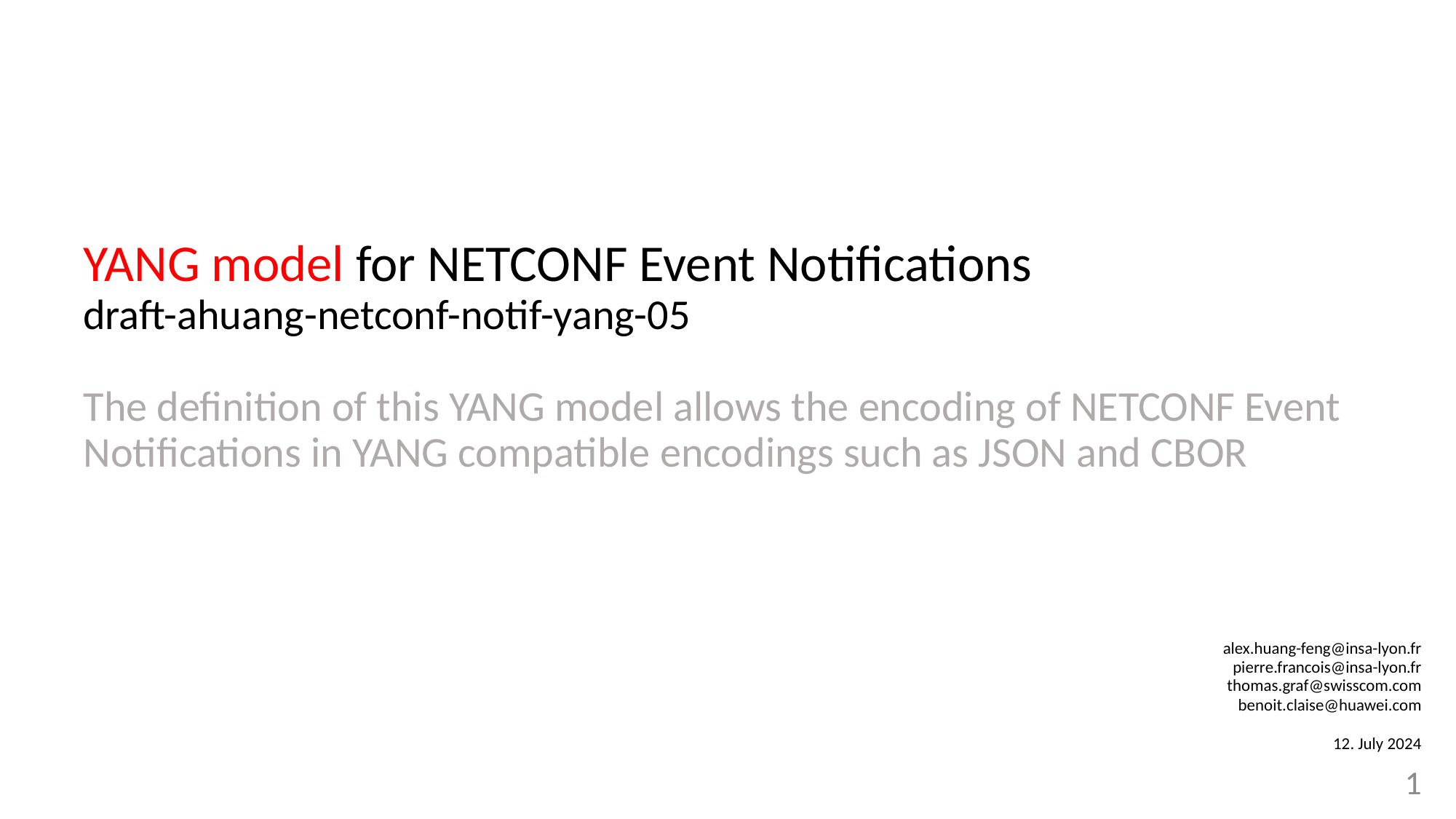

YANG model for NETCONF Event Notifications
draft-ahuang-netconf-notif-yang-05

The definition of this YANG model allows the encoding of NETCONF Event 	Notifications in YANG compatible encodings such as JSON and CBOR
alex.huang-feng@insa-lyon.fr
pierre.francois@insa-lyon.fr
thomas.graf@swisscom.com
benoit.claise@huawei.com

12. July 2024

1